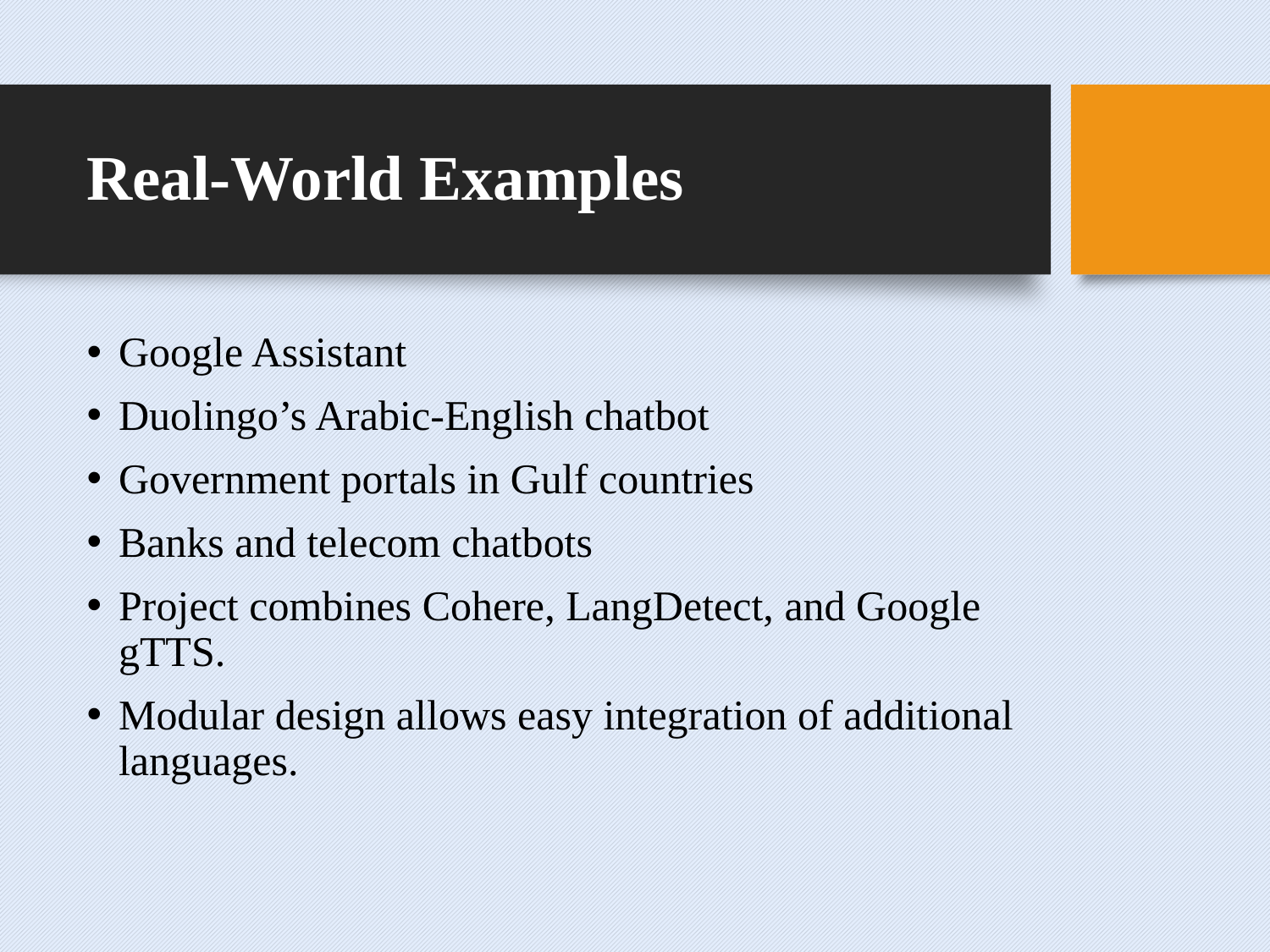

# Real-World Examples
Google Assistant
Duolingo’s Arabic-English chatbot
Government portals in Gulf countries
Banks and telecom chatbots
Project combines Cohere, LangDetect, and Google gTTS.
Modular design allows easy integration of additional languages.